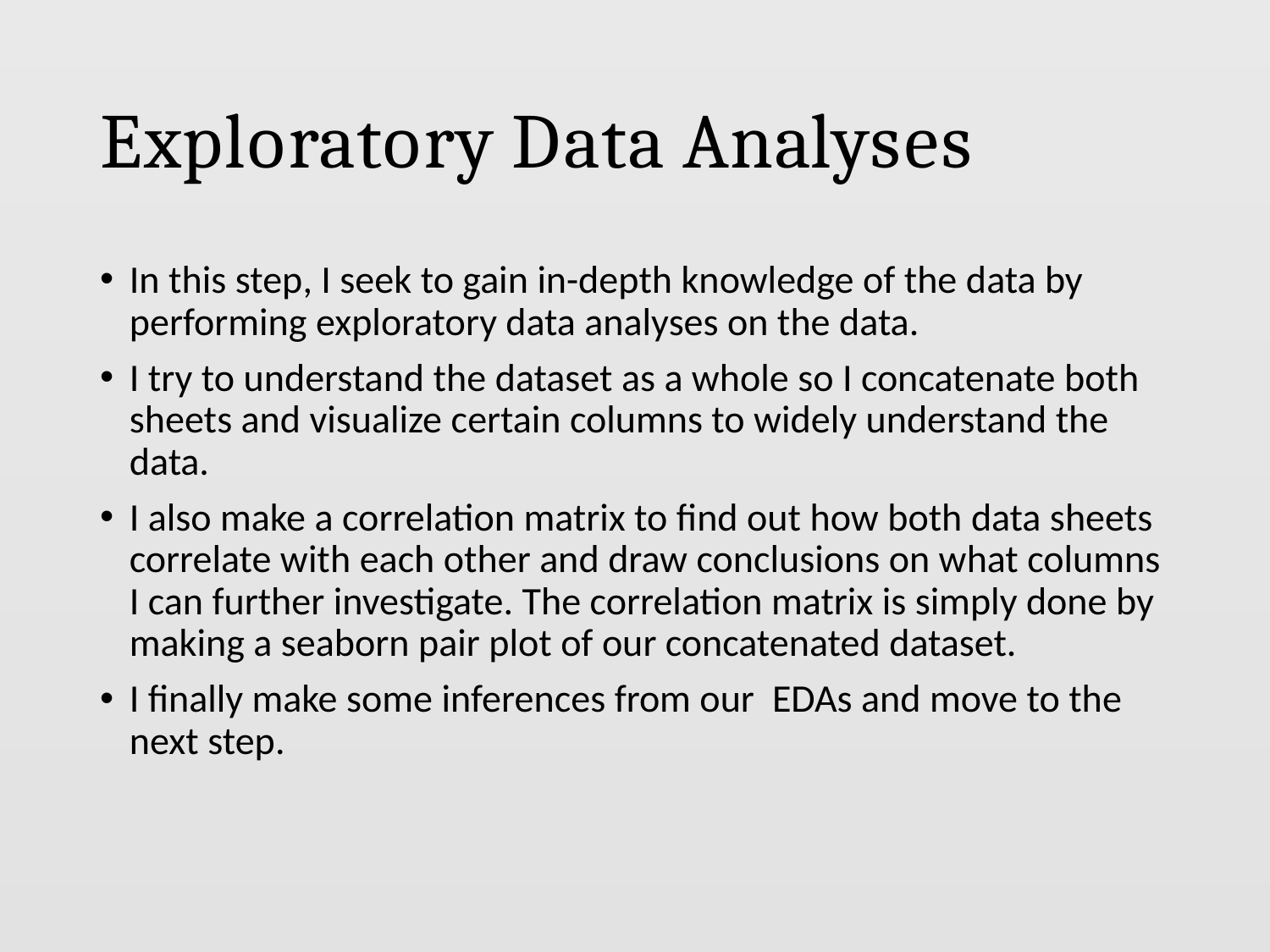

# Exploratory Data Analyses
In this step, I seek to gain in-depth knowledge of the data by performing exploratory data analyses on the data.
I try to understand the dataset as a whole so I concatenate both sheets and visualize certain columns to widely understand the data.
I also make a correlation matrix to find out how both data sheets correlate with each other and draw conclusions on what columns I can further investigate. The correlation matrix is simply done by making a seaborn pair plot of our concatenated dataset.
I finally make some inferences from our  EDAs and move to the next step.